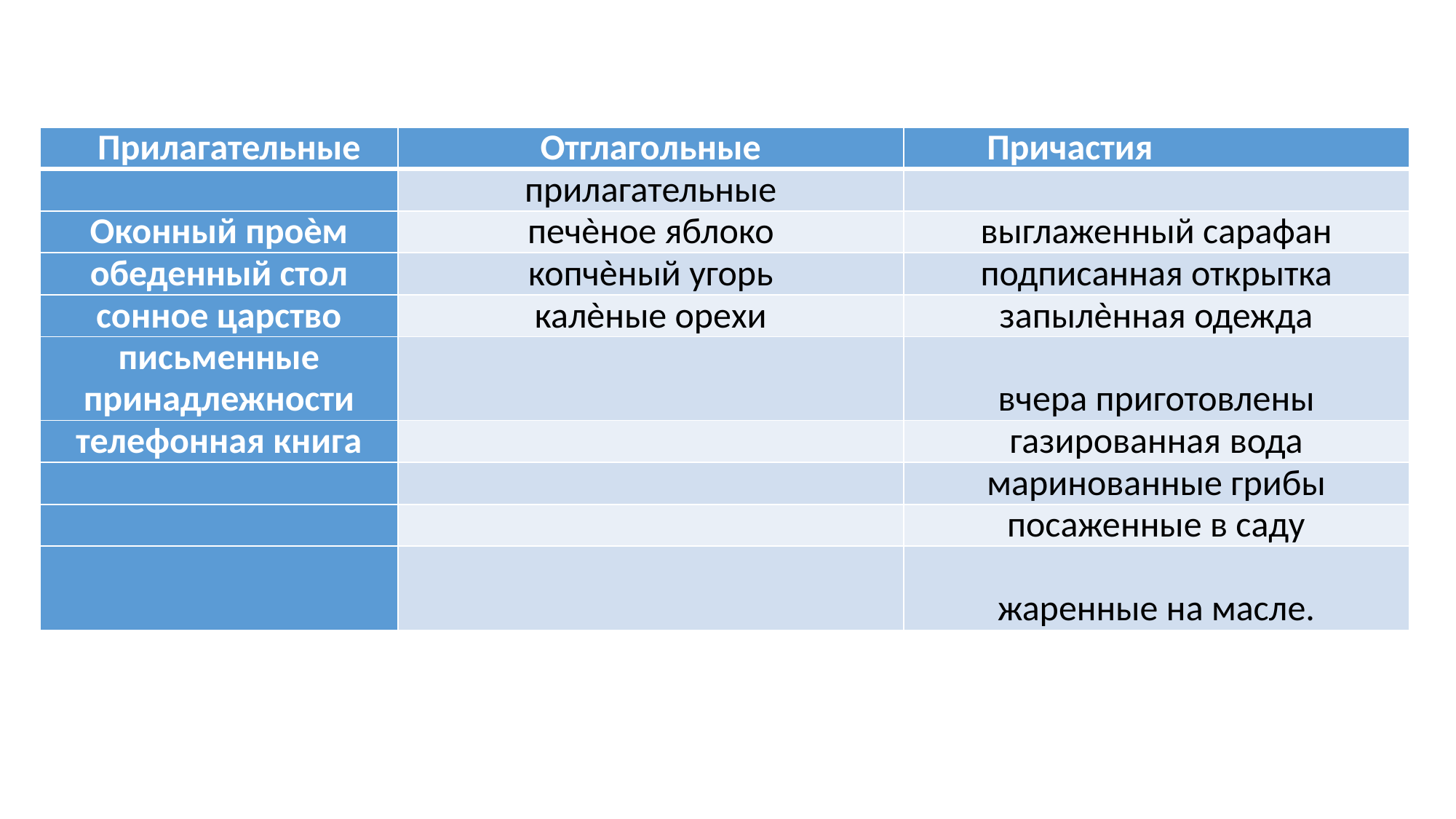

| Прилагательные | Отглагольные | Причастия |
| --- | --- | --- |
|  | прилагательные |  |
| Оконный проѐм | печѐное яблоко | выглаженный сарафан |
| обеденный стол | копчѐный угорь | подписанная открытка |
| сонное царство | калѐные орехи | запылѐнная одежда |
| письменные принадлежности |  | вчера приготовлены |
| телефонная книга |  | газированная вода |
|  |  | маринованные грибы |
|  |  | посаженные в саду |
|  |  | жаренные на масле. |